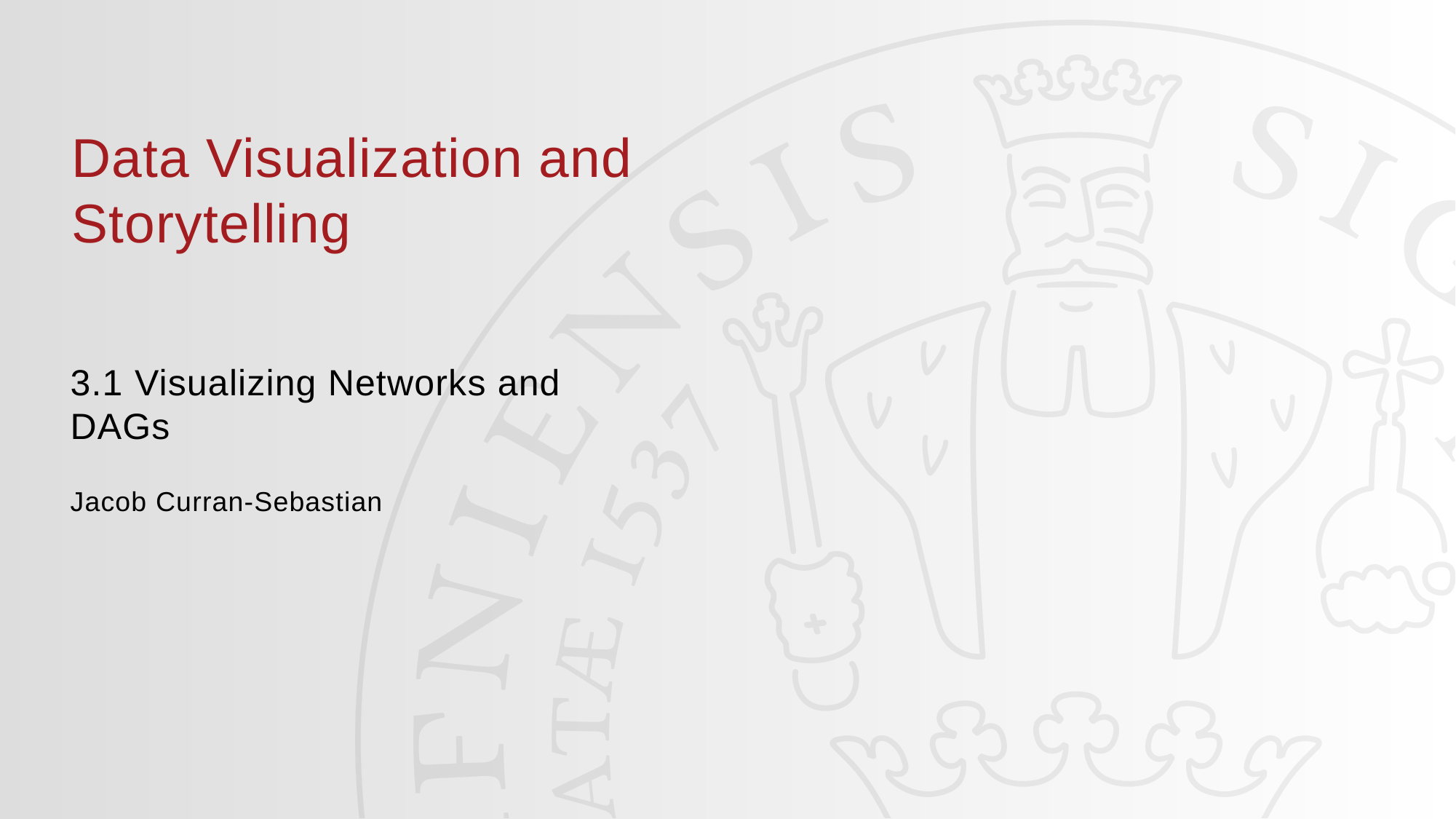

#
Data Visualization and Storytelling
3.1 Visualizing Networks and DAGs
Jacob Curran-Sebastian

09/08/2024
1